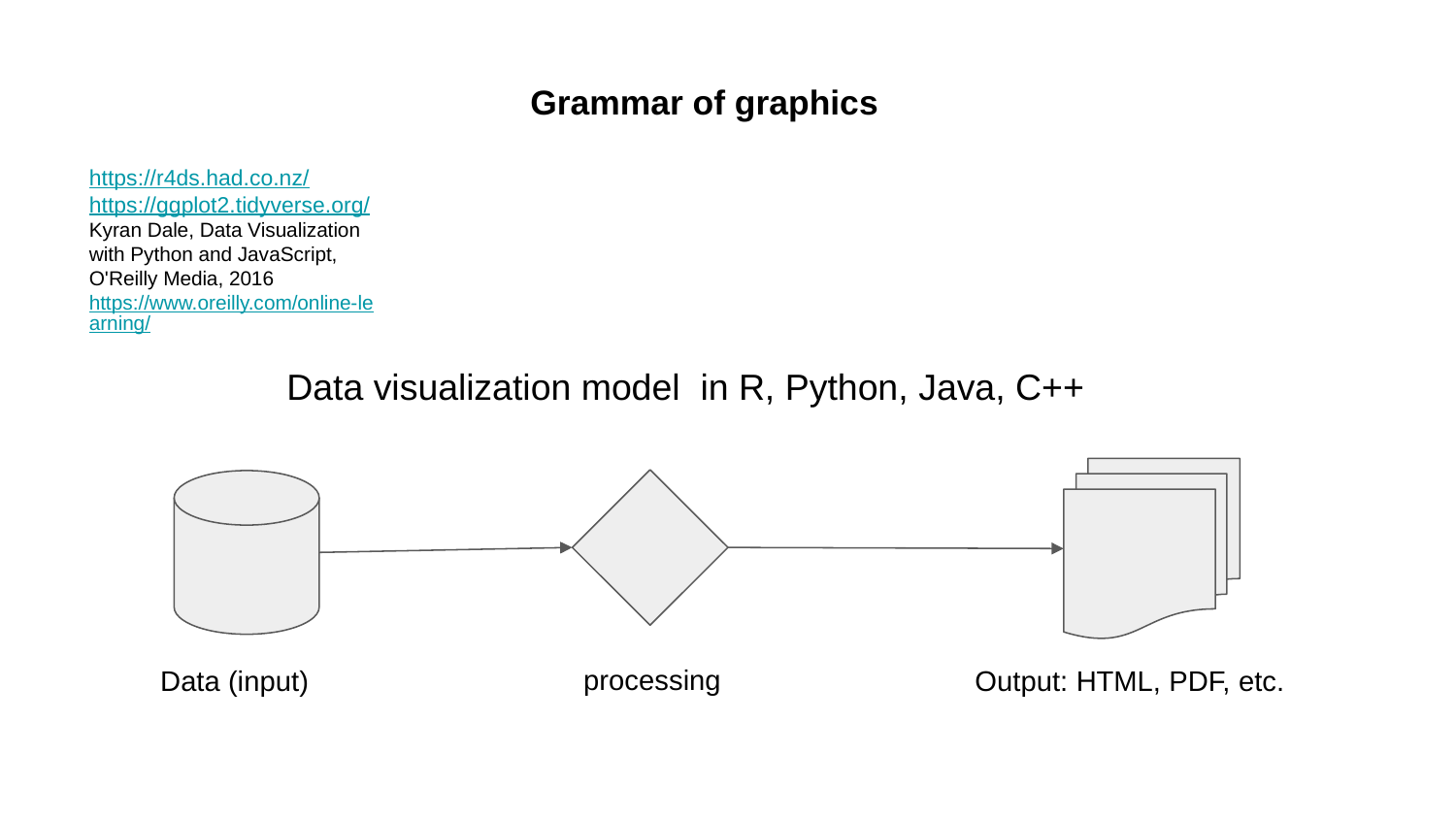

Grammar of graphics
https://r4ds.had.co.nz/
https://ggplot2.tidyverse.org/
Kyran Dale, Data Visualization with Python and JavaScript, O'Reilly Media, 2016
https://www.oreilly.com/online-learning/

Data visualization model  in R, Python, Java, C++

processing
Data (input)
Output: HTML, PDF, etc.